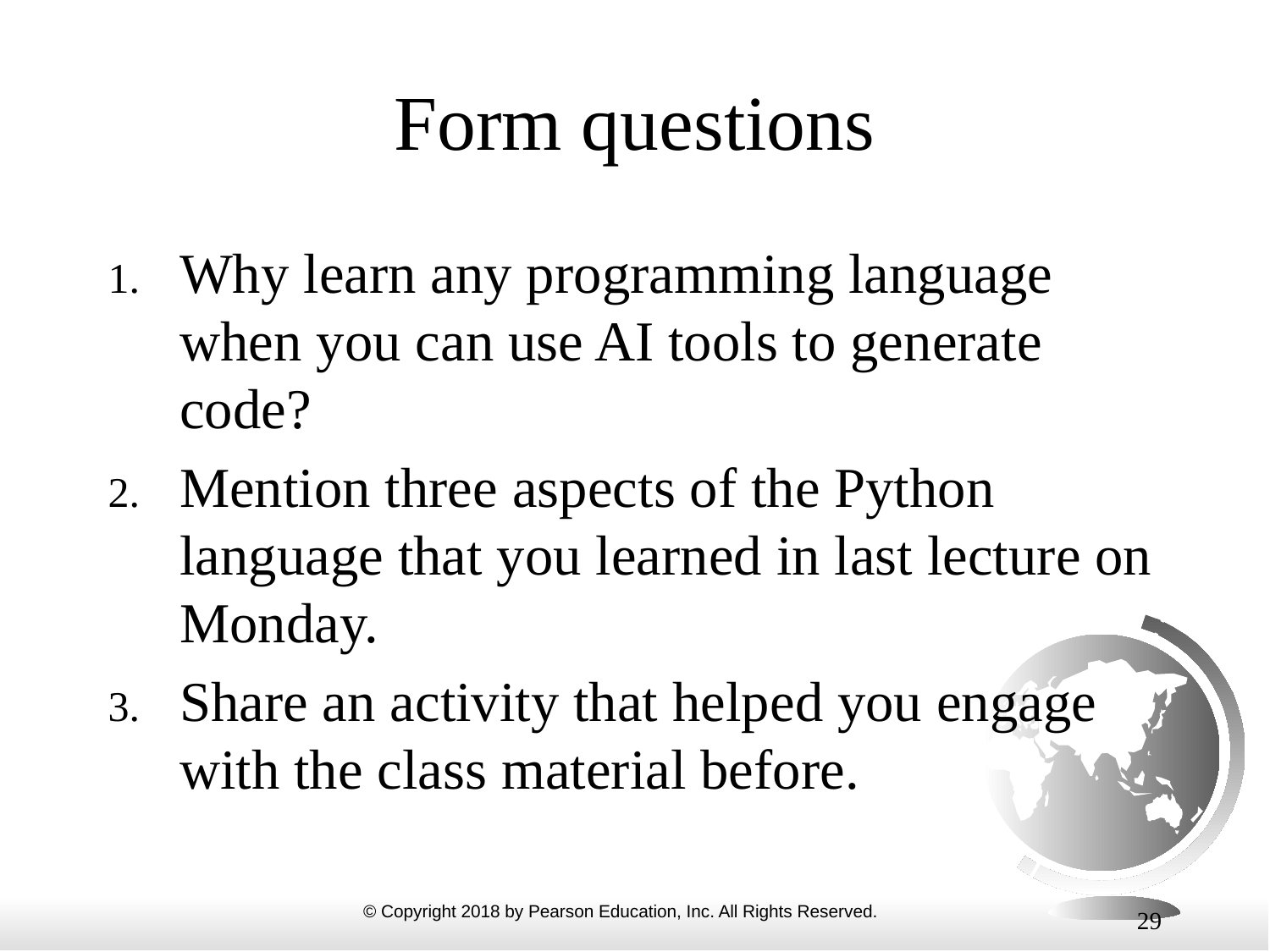

# Form questions
Why learn any programming language when you can use AI tools to generate code?
Mention three aspects of the Python language that you learned in last lecture on Monday.
Share an activity that helped you engage with the class material before.
29